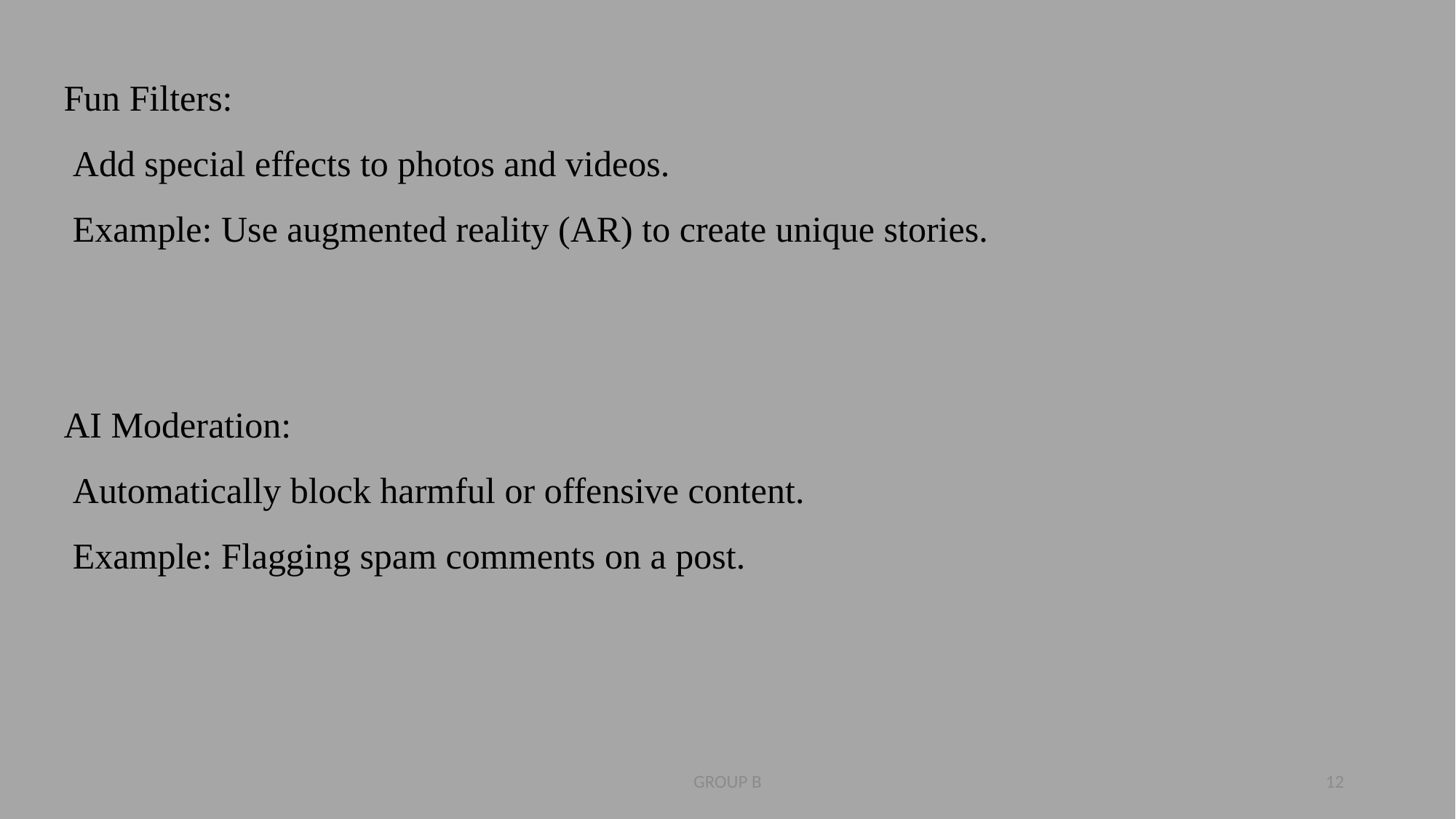

Fun Filters:
 Add special effects to photos and videos.
 Example: Use augmented reality (AR) to create unique stories.

AI Moderation:
 Automatically block harmful or offensive content.
 Example: Flagging spam comments on a post.

GROUP B
12